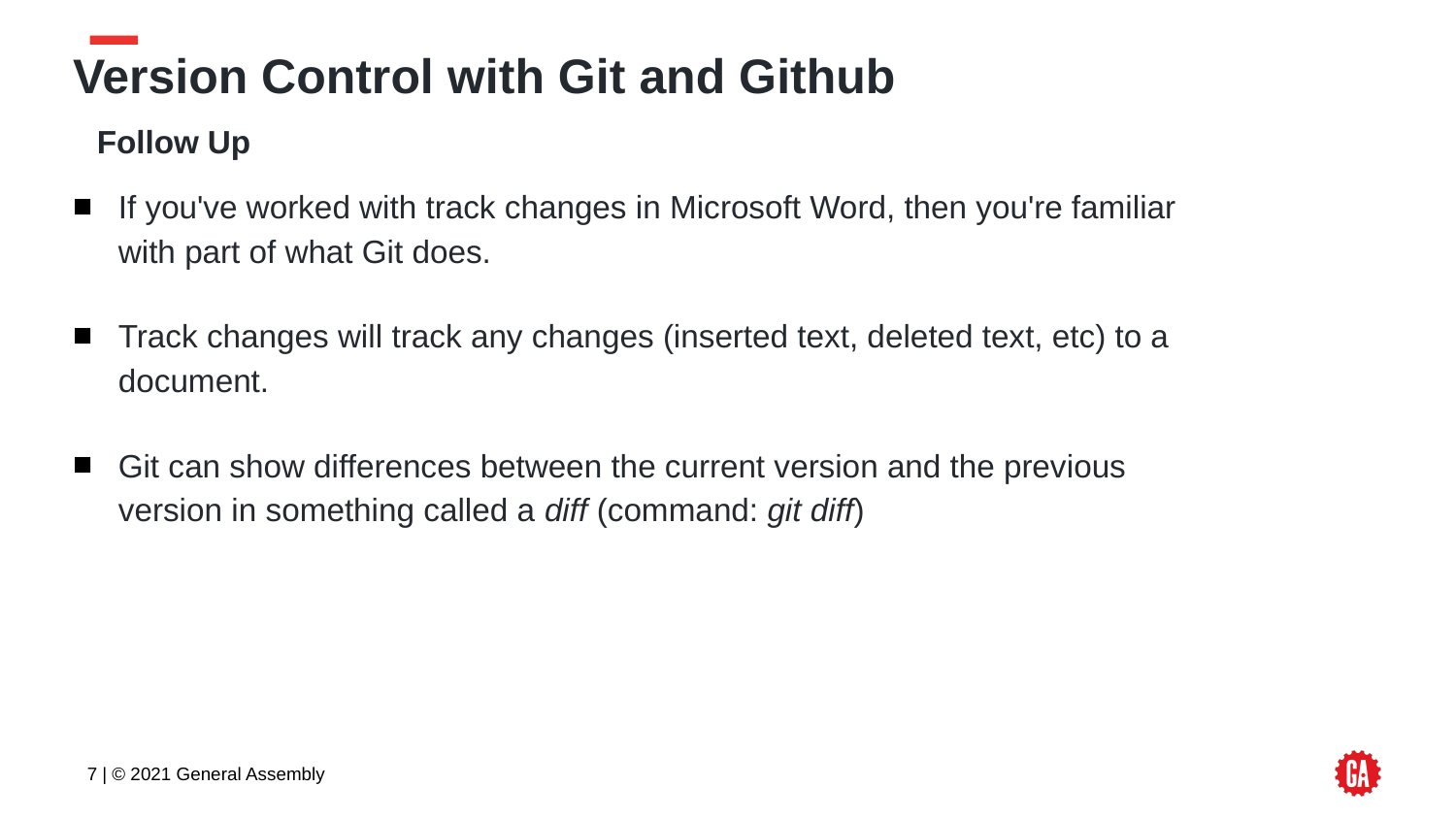

# Version Control with Git and Github
Follow Up
If you've worked with track changes in Microsoft Word, then you're familiar with part of what Git does.
Track changes will track any changes (inserted text, deleted text, etc) to a document.
Git can show differences between the current version and the previous version in something called a diff (command: git diff)